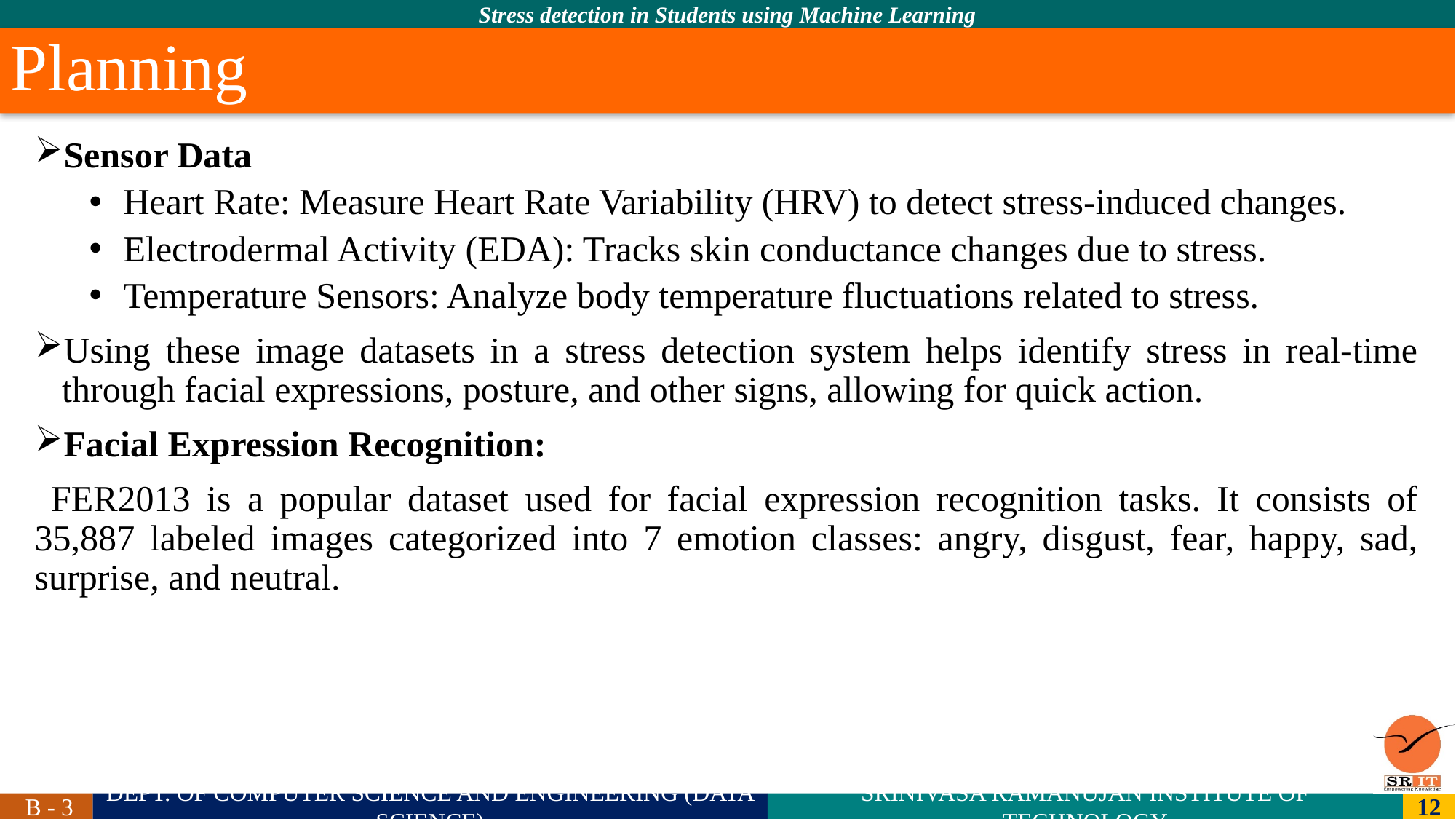

# Planning
Sensor Data
Heart Rate: Measure Heart Rate Variability (HRV) to detect stress-induced changes.
Electrodermal Activity (EDA): Tracks skin conductance changes due to stress.
Temperature Sensors: Analyze body temperature fluctuations related to stress.
Using these image datasets in a stress detection system helps identify stress in real-time through facial expressions, posture, and other signs, allowing for quick action.
Facial Expression Recognition:
 FER2013 is a popular dataset used for facial expression recognition tasks. It consists of 35,887 labeled images categorized into 7 emotion classes: angry, disgust, fear, happy, sad, surprise, and neutral.